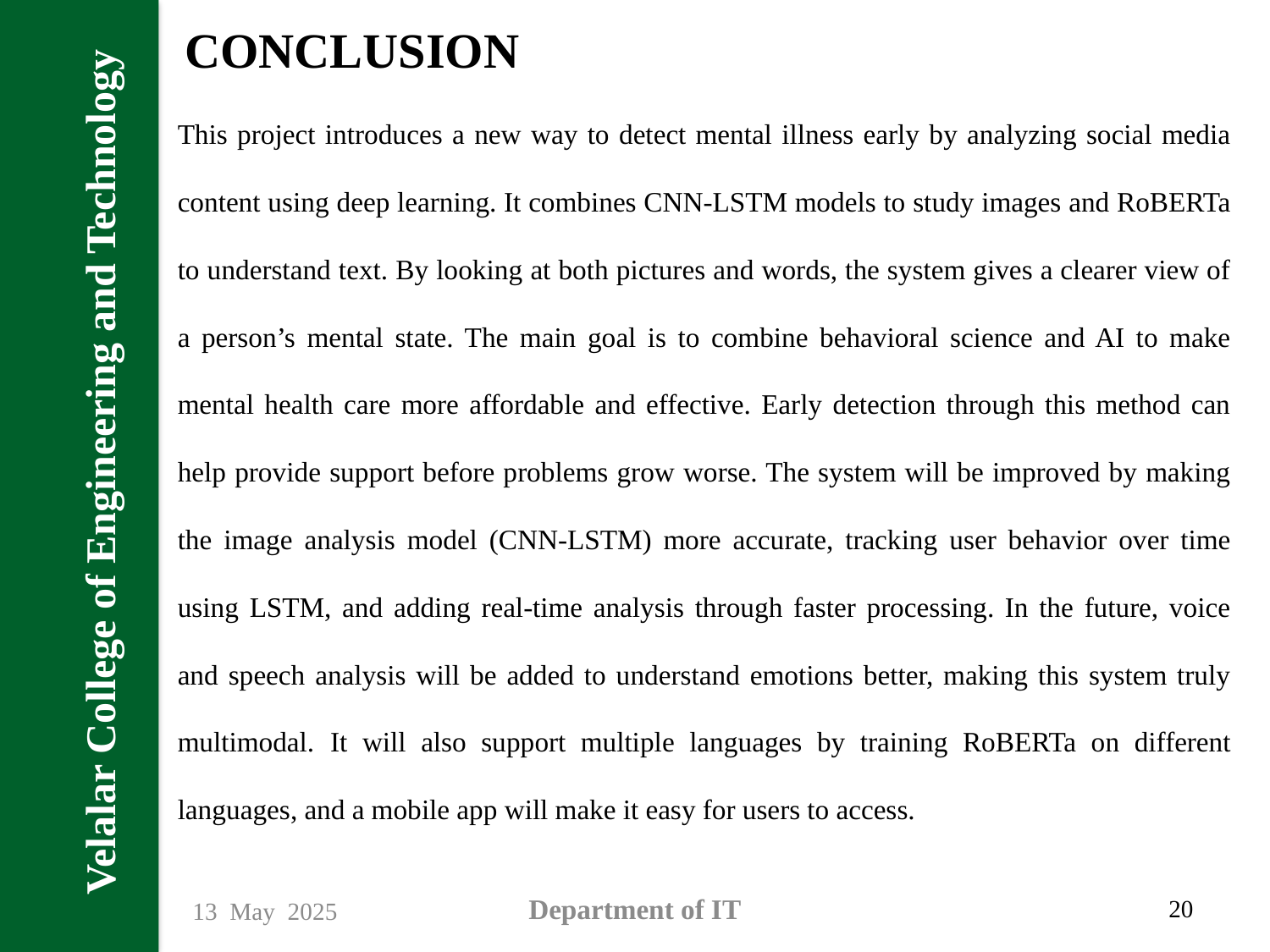

Velalar College of Engineering and Technology
CONCLUSION
This project introduces a new way to detect mental illness early by analyzing social media content using deep learning. It combines CNN-LSTM models to study images and RoBERTa to understand text. By looking at both pictures and words, the system gives a clearer view of a person’s mental state. The main goal is to combine behavioral science and AI to make mental health care more affordable and effective. Early detection through this method can help provide support before problems grow worse. The system will be improved by making the image analysis model (CNN-LSTM) more accurate, tracking user behavior over time using LSTM, and adding real-time analysis through faster processing. In the future, voice and speech analysis will be added to understand emotions better, making this system truly multimodal. It will also support multiple languages by training RoBERTa on different languages, and a mobile app will make it easy for users to access.
Department of IT
20
13  May  2025